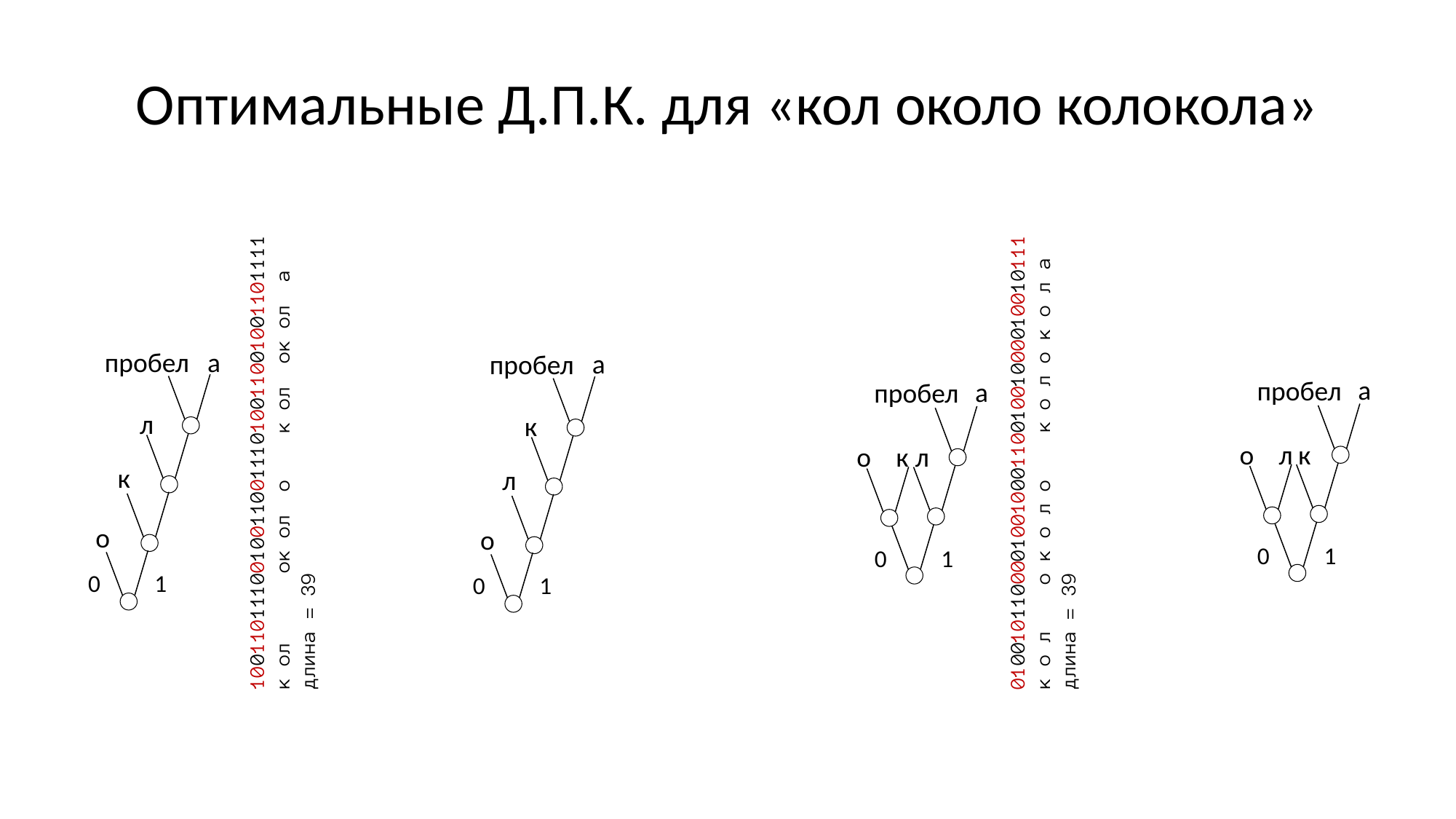

# Оптимальные Д.П.К. для «кол около колокола»

а
пробел

л

к

о

0
1
а
пробел

к

л

о

0
1
а
пробел

о
л
к

0
1
а
пробел

о
к
л

0
1
010010110000100100011001001000010010111
к о л    о к о л о    к о л о к о л а
длина = 39
100110111001001100111010011001001101111
к ол      ок ол  о    к ол  ок ол  а
длина = 39